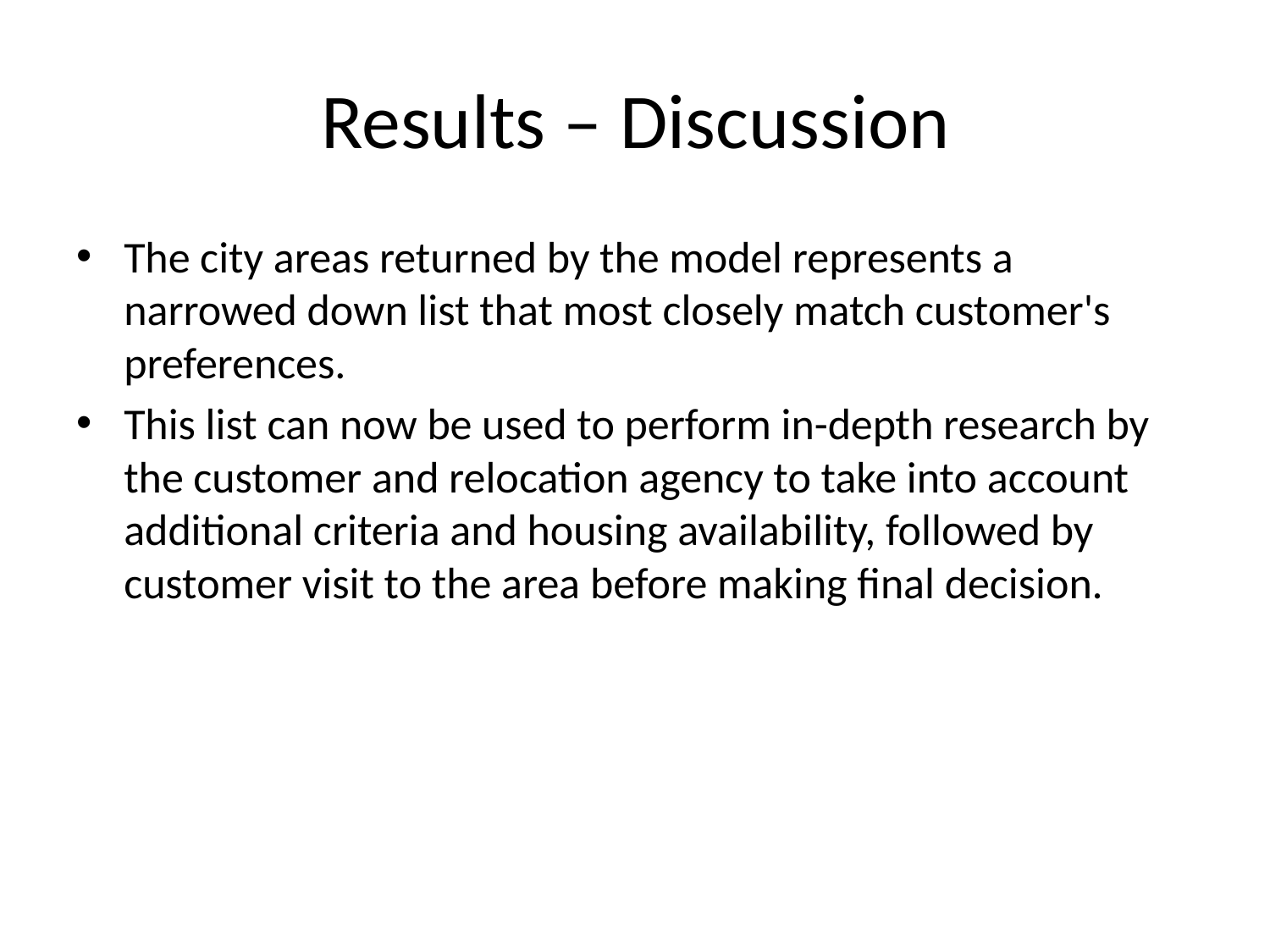

# Results – Discussion
The city areas returned by the model represents a narrowed down list that most closely match customer's preferences.
This list can now be used to perform in-depth research by the customer and relocation agency to take into account additional criteria and housing availability, followed by customer visit to the area before making final decision.